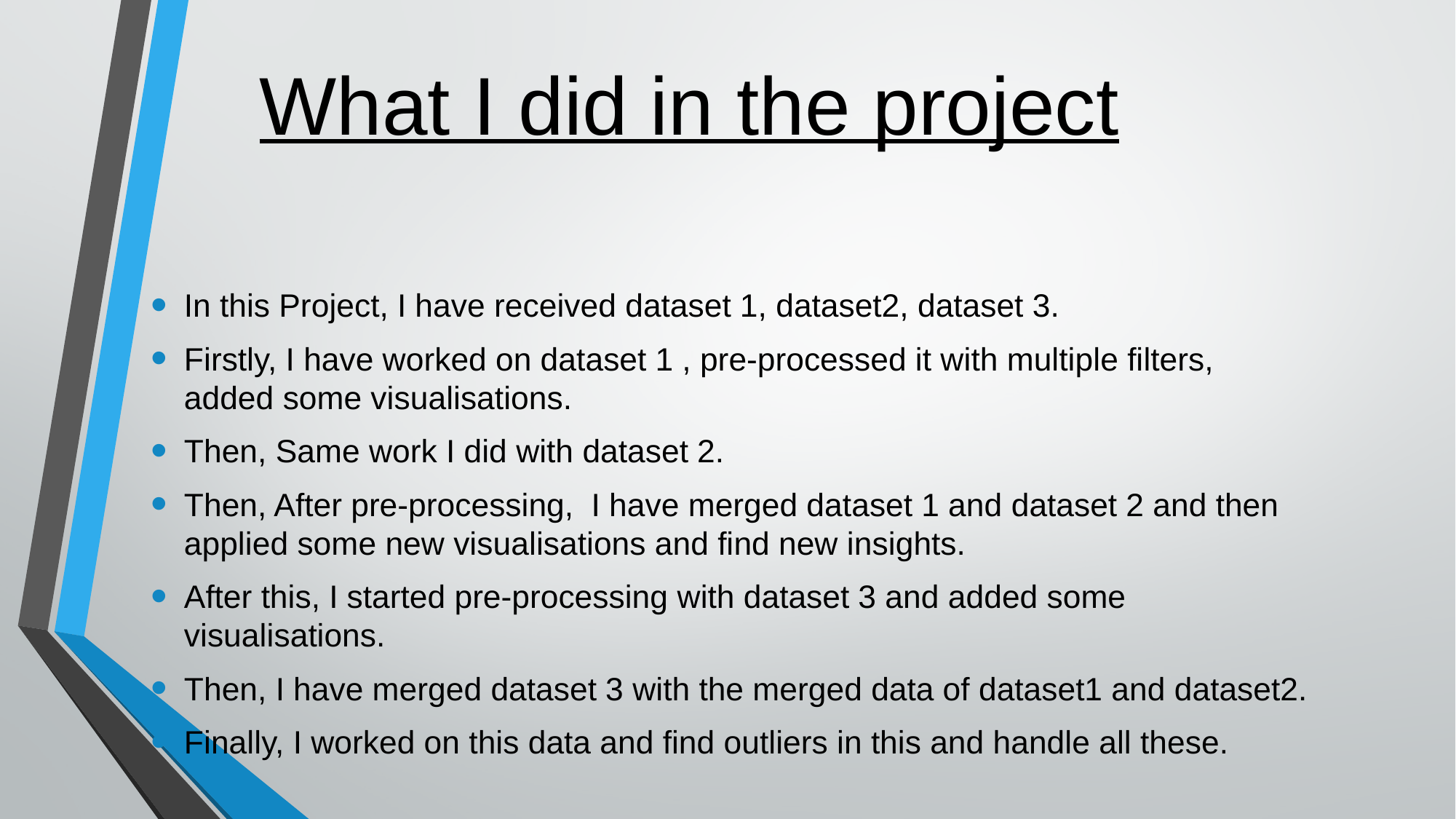

# What I did in the project
In this Project, I have received dataset 1, dataset2, dataset 3.
Firstly, I have worked on dataset 1 , pre-processed it with multiple filters, added some visualisations.
Then, Same work I did with dataset 2.
Then, After pre-processing,  I have merged dataset 1 and dataset 2 and then applied some new visualisations and find new insights.
After this, I started pre-processing with dataset 3 and added some visualisations.
Then, I have merged dataset 3 with the merged data of dataset1 and dataset2.
Finally, I worked on this data and find outliers in this and handle all these.